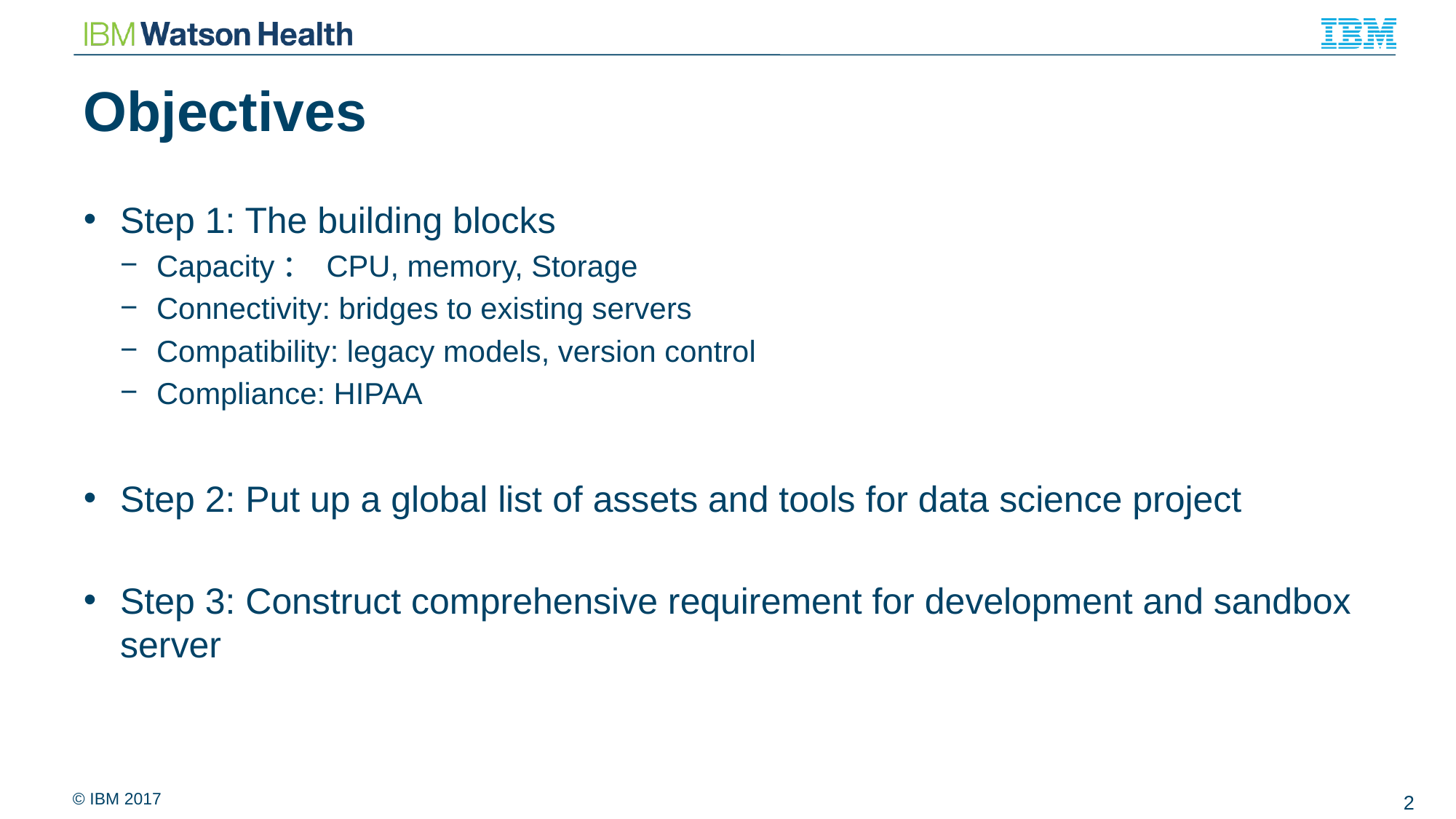

# Objectives
Step 1: The building blocks
Capacity： CPU, memory, Storage
Connectivity: bridges to existing servers
Compatibility: legacy models, version control
Compliance: HIPAA

Step 2: Put up a global list of assets and tools for data science project

Step 3: Construct comprehensive requirement for development and sandbox server